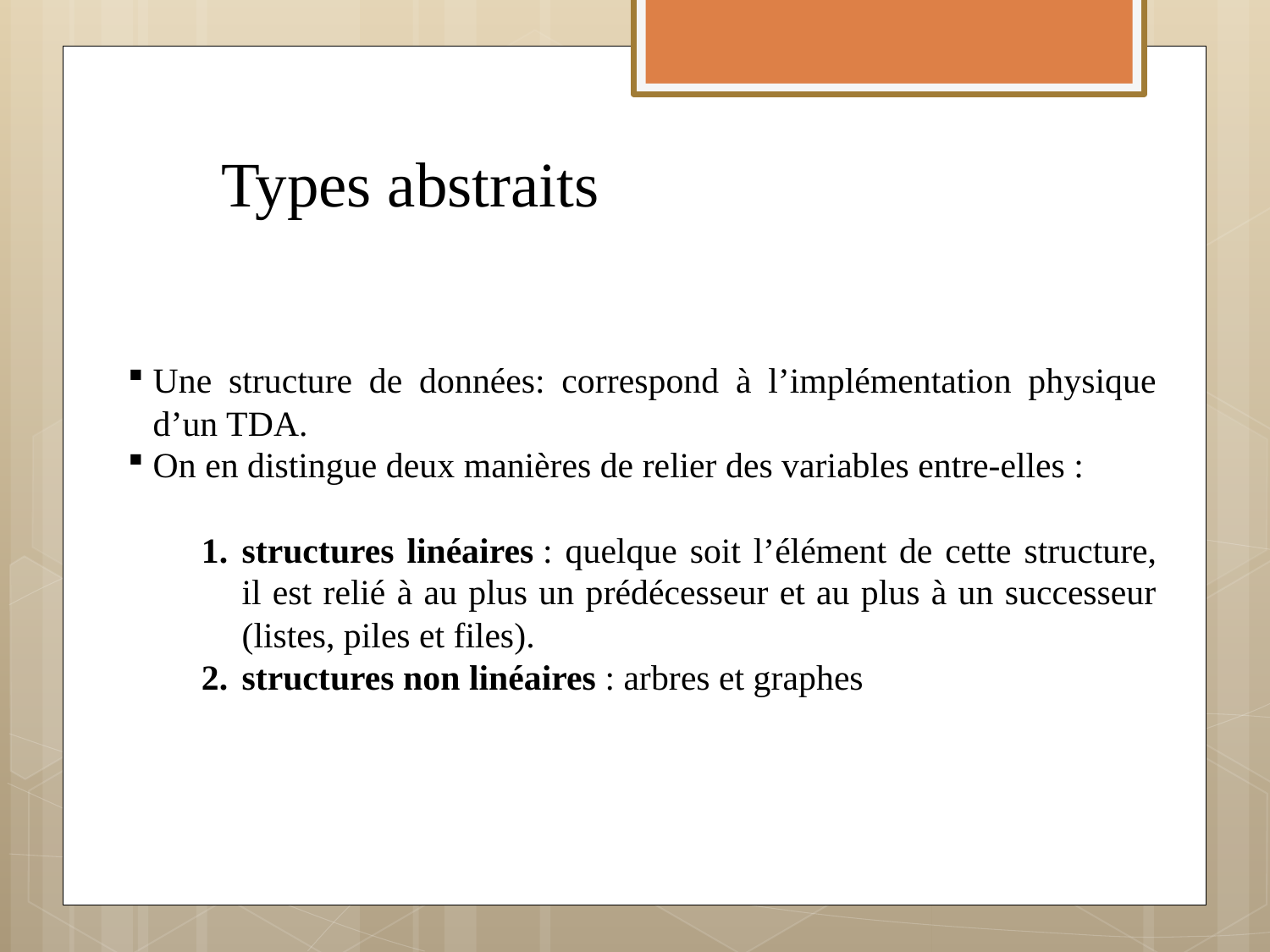

# Types abstraits
Une structure de données: correspond à l’implémentation physique d’un TDA.
On en distingue deux manières de relier des variables entre-elles :

structures linéaires : quelque soit l’élément de cette structure, il est relié à au plus un prédécesseur et au plus à un successeur (listes, piles et files).
structures non linéaires : arbres et graphes